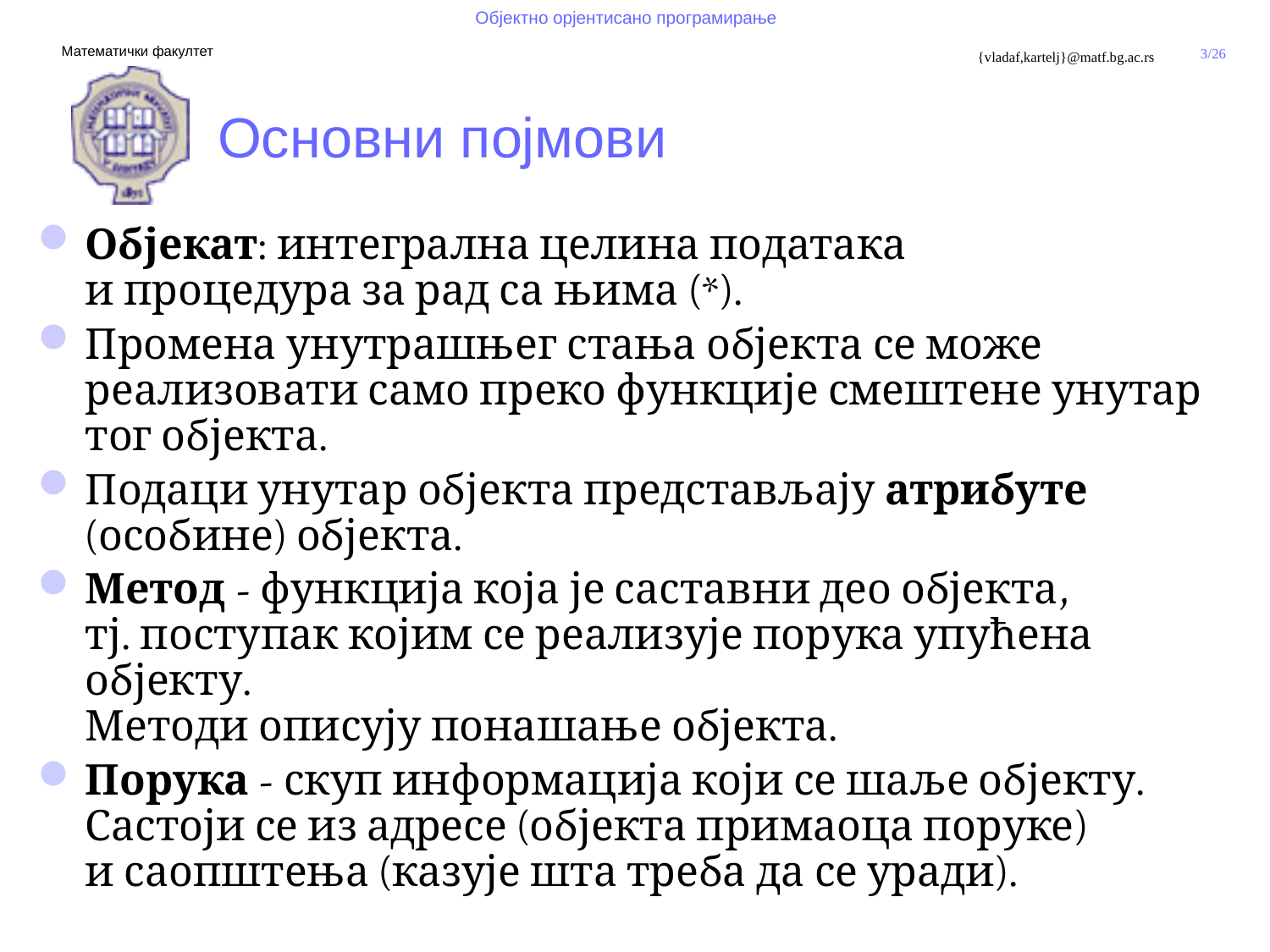

# Основни појмови
Објекат: интегрална целина података
и процедура за рад са њима (*).
Промена унутрашњег стања објекта се може реализовати само преко функције смештене унутар тог објекта.
Подаци унутар објекта представљају атрибуте (особине) објекта.
Метод - функција која је саставни део објекта,
тј. поступак којим се реализује порука упућена објекту.
Методи описују понашање објекта.
Порука - скуп информација који се шаље објекту.
Састоји се из адресе (објекта примаоца поруке)
и саопштења (казује шта треба да се уради).